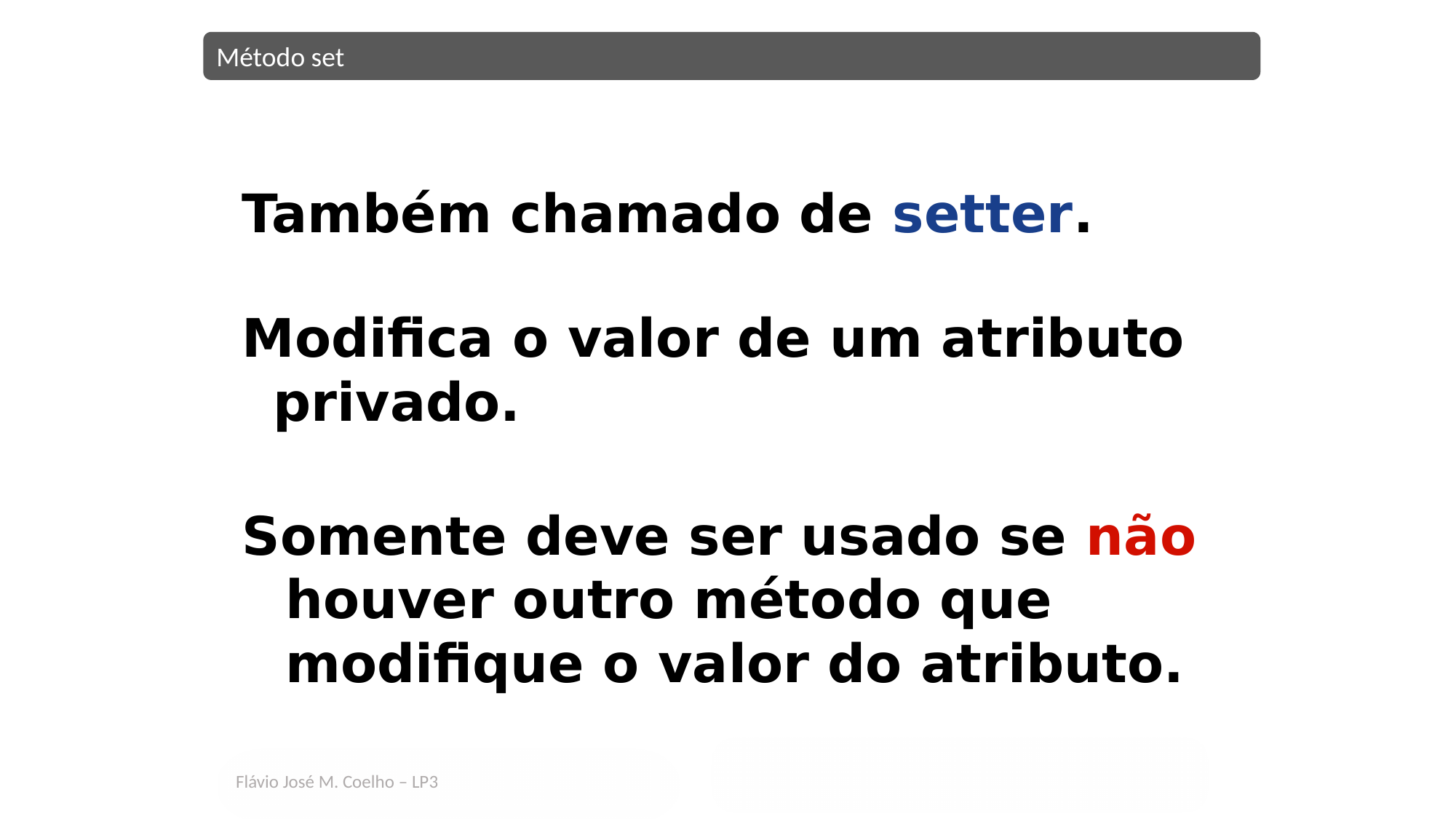

Método set
Também chamado de setter.
Modifica o valor de um atributo privado.
Somente deve ser usado se não houver outro método que modifique o valor do atributo.

Flávio José M. Coelho – LP3